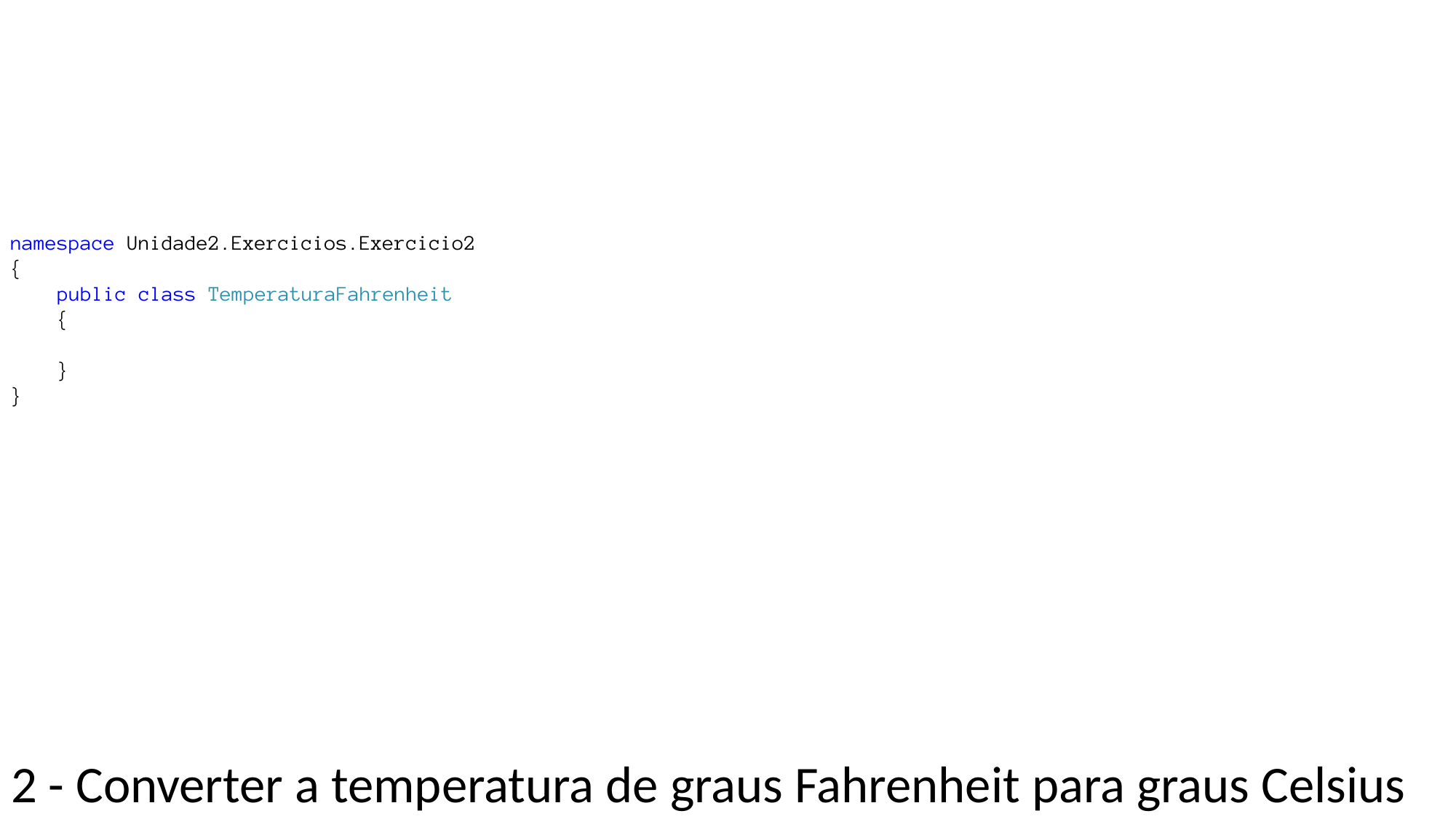

namespace Unidade2.Exercicios.Exercicio2
{
    public class TemperaturaFahrenheit
    {

    }
}
# 2 - Converter a temperatura de graus Fahrenheit para graus Celsius